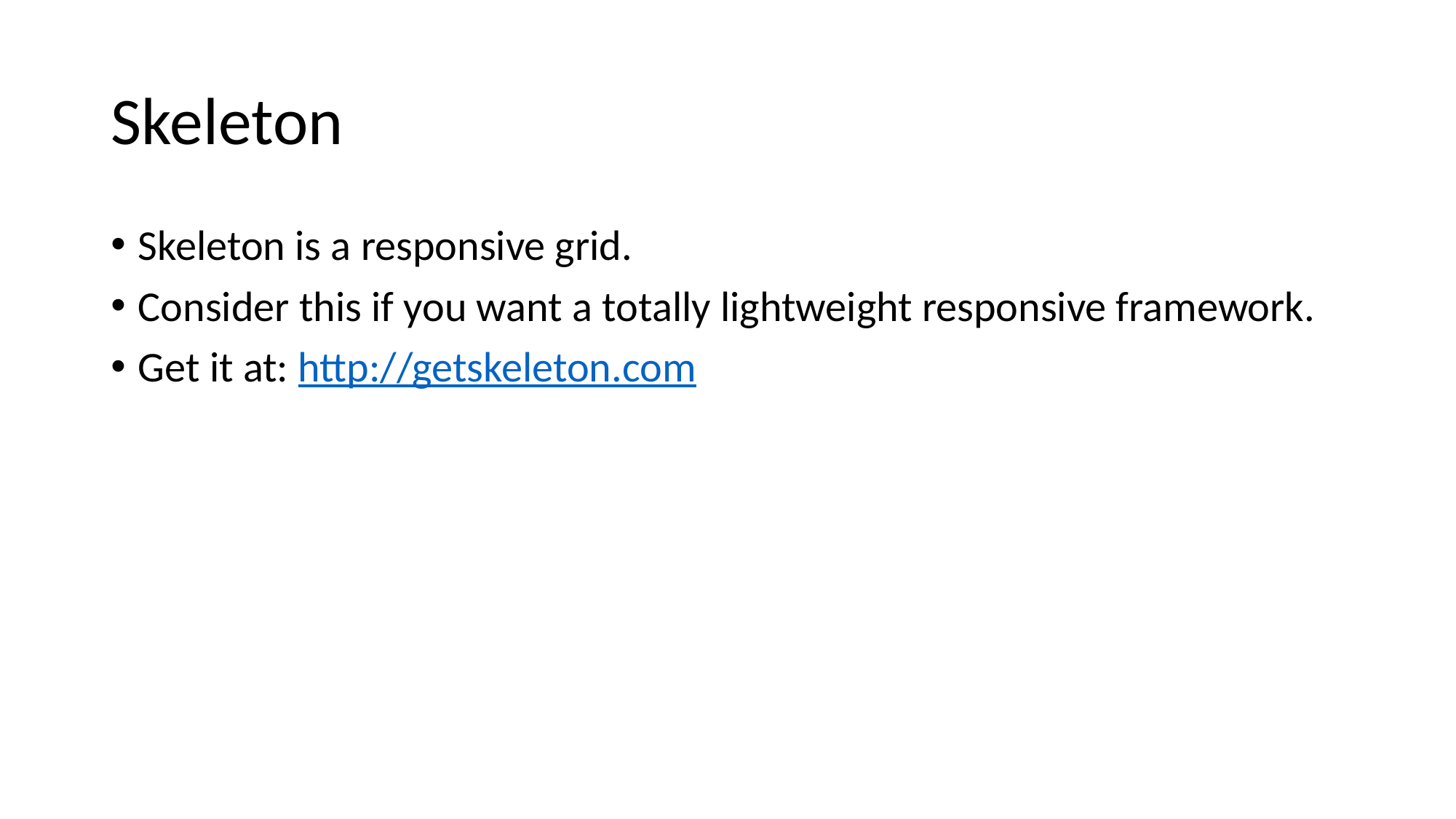

# Skeleton
Skeleton is a responsive grid.
Consider this if you want a totally lightweight responsive framework.
Get it at: http://getskeleton.com